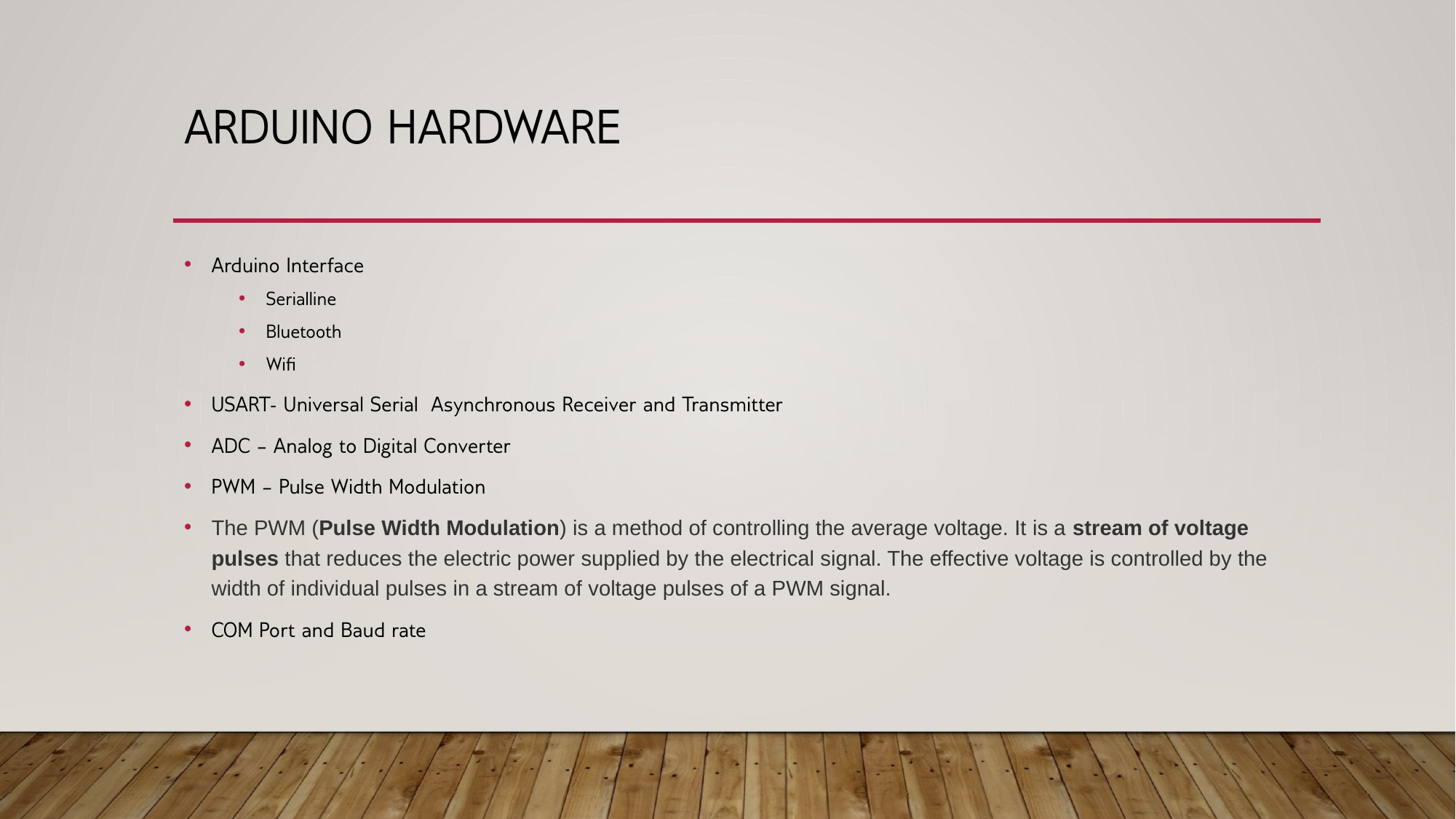

# Arduino Hardware
Arduino Interface
Serialline
Bluetooth
Wifi
USART- Universal Serial  Asynchronous Receiver and Transmitter
ADC – Analog to Digital Converter
PWM – Pulse Width Modulation
The PWM (Pulse Width Modulation) is a method of controlling the average voltage. It is a stream of voltage pulses that reduces the electric power supplied by the electrical signal. The effective voltage is controlled by the width of individual pulses in a stream of voltage pulses of a PWM signal.
COM Port and Baud rate